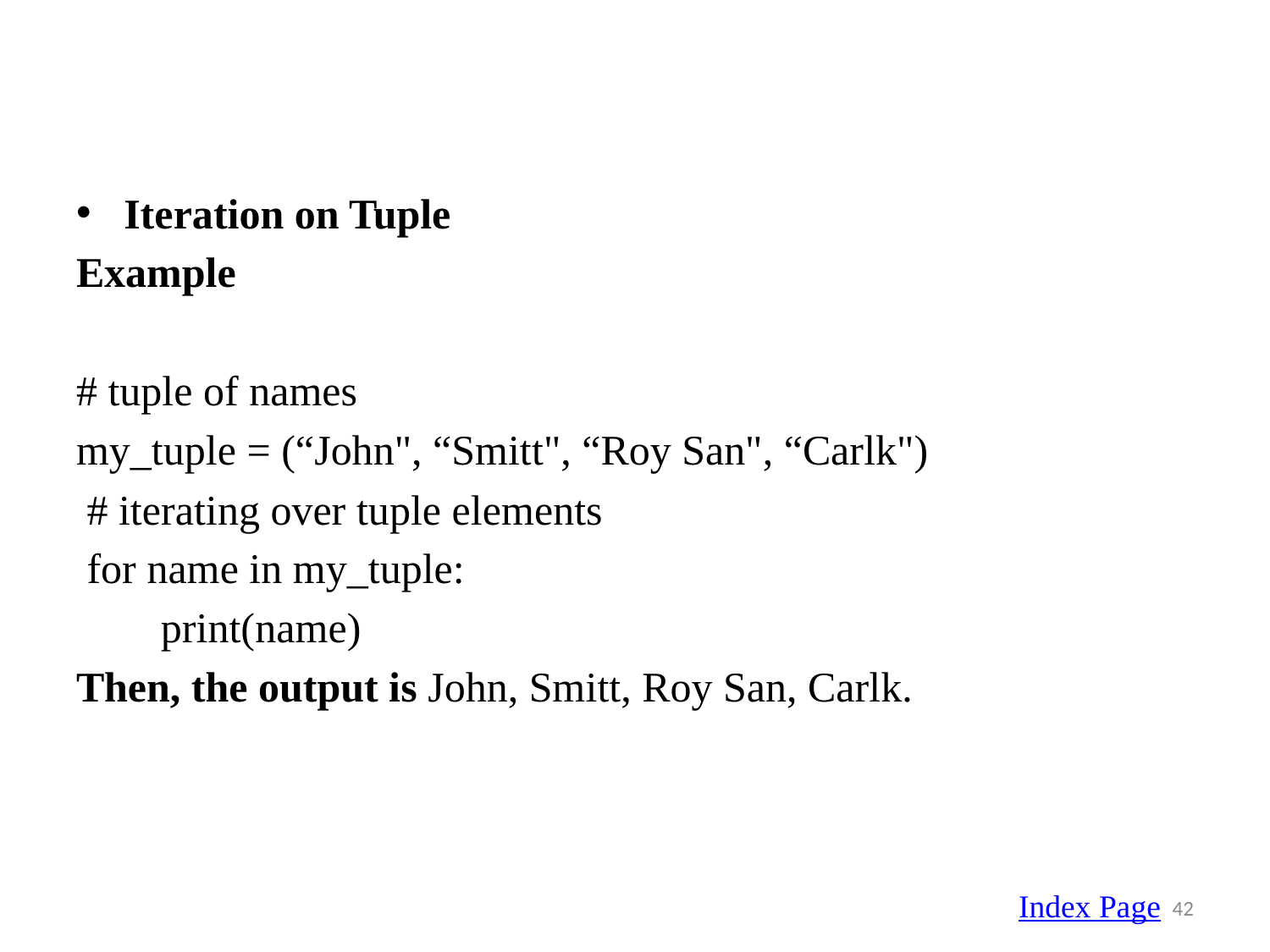

Iteration on Tuple
Example

# tuple of names
my_tuple = (“John", “Smitt", “Roy San", “Carlk")
 # iterating over tuple elements
 for name in my_tuple:
        print(name)
Then, the output is John, Smitt, Roy San, Carlk.

Index Page
42